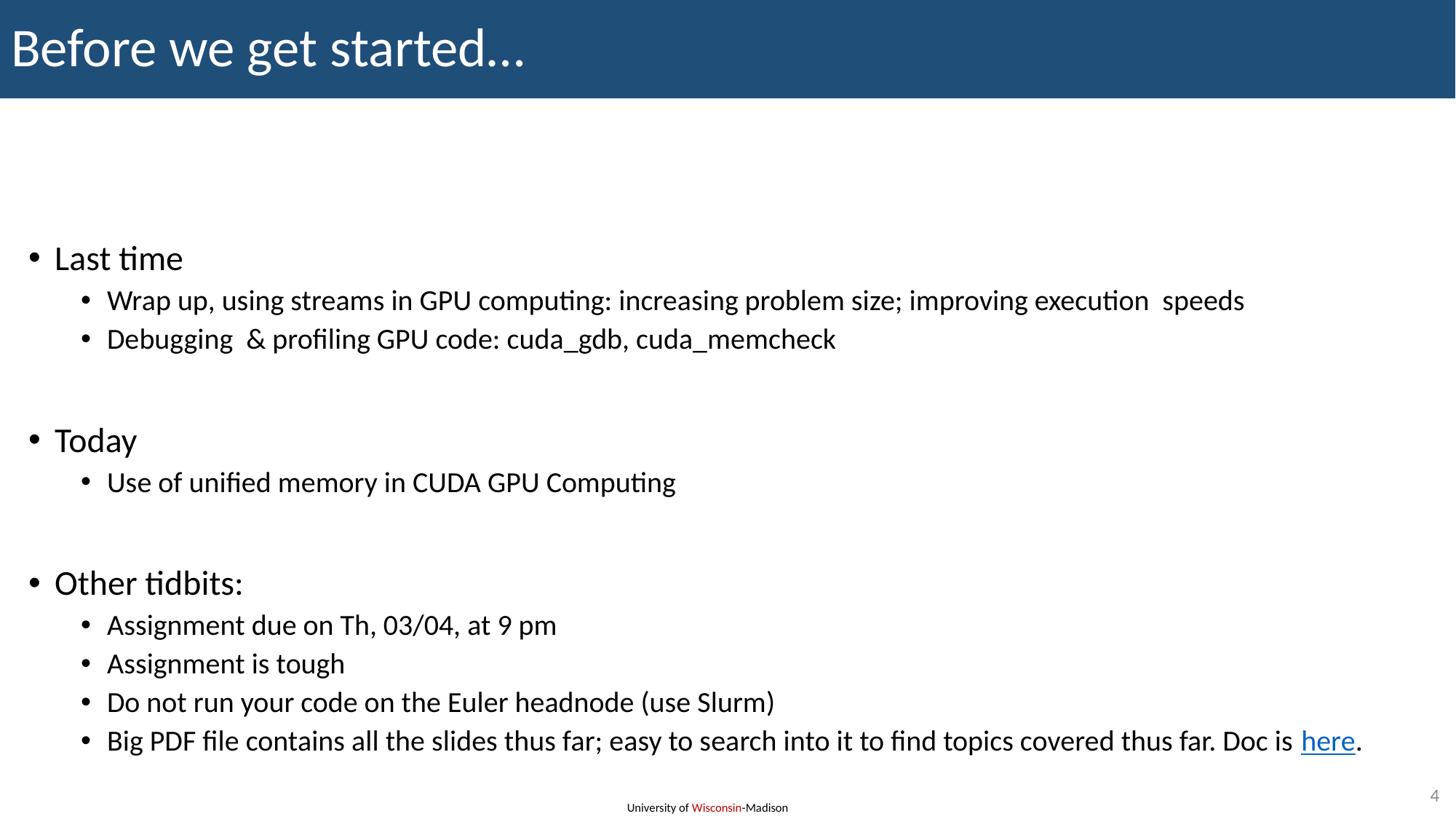

# Before we get started…

Last time
Wrap up, using streams in GPU computing: increasing problem size; improving execution  speeds
Debugging  & profiling GPU code: cuda_gdb, cuda_memcheck

Today
Use of unified memory in CUDA GPU Computing

Other tidbits:
Assignment due on Th, 03/04, at 9 pm
Assignment is tough
Do not run your code on the Euler headnode (use Slurm)
Big PDF file contains all the slides thus far; easy to search into it to find topics covered thus far. Doc is here.
4